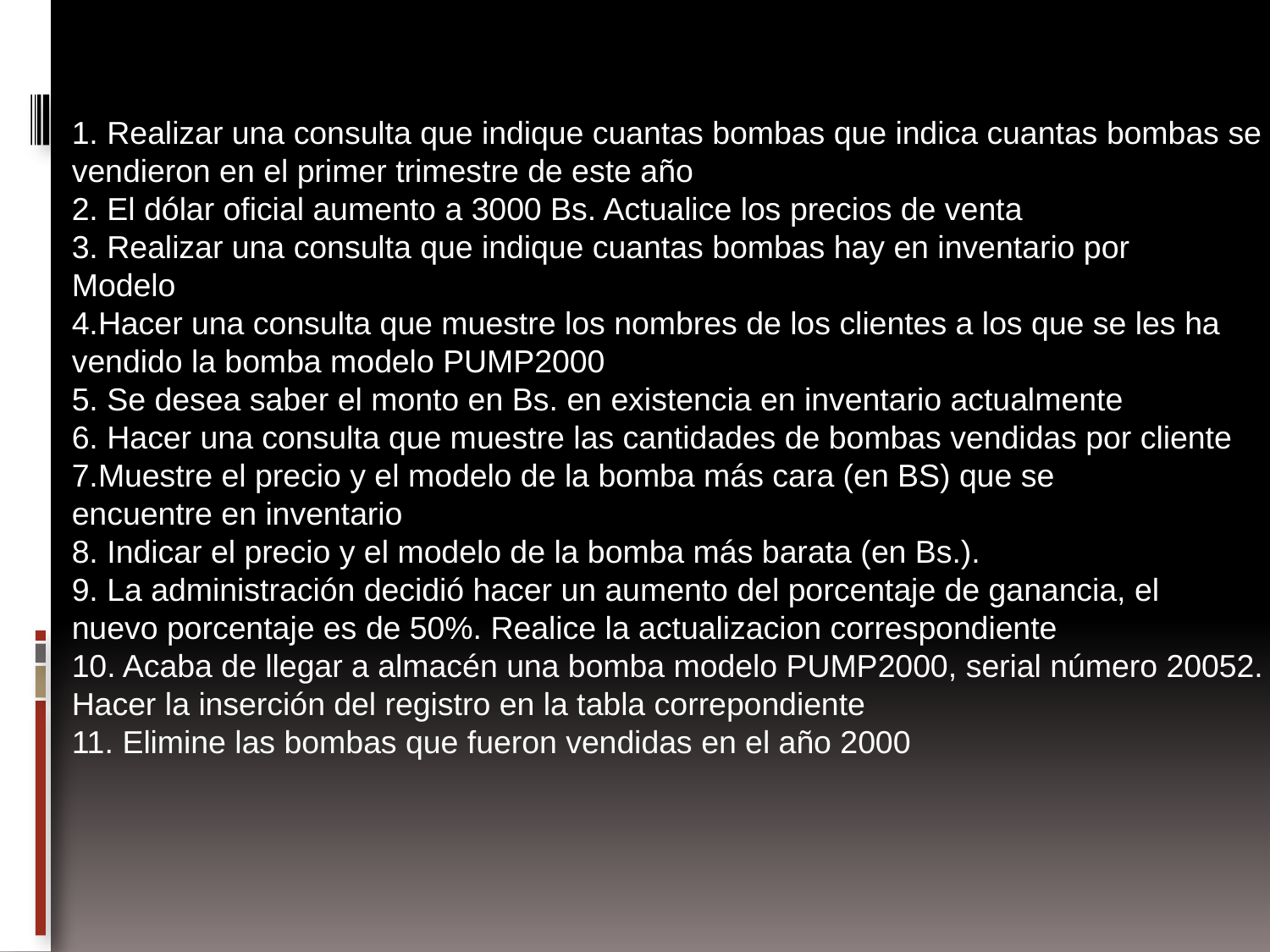

1. Realizar una consulta que indique cuantas bombas que indica cuantas bombas se
vendieron en el primer trimestre de este año
2. El dólar oficial aumento a 3000 Bs. Actualice los precios de venta
3. Realizar una consulta que indique cuantas bombas hay en inventario por
Modelo
4.Hacer una consulta que muestre los nombres de los clientes a los que se les ha
vendido la bomba modelo PUMP2000
5. Se desea saber el monto en Bs. en existencia en inventario actualmente
6. Hacer una consulta que muestre las cantidades de bombas vendidas por cliente
7.Muestre el precio y el modelo de la bomba más cara (en BS) que se
encuentre en inventario
8. Indicar el precio y el modelo de la bomba más barata (en Bs.).
9. La administración decidió hacer un aumento del porcentaje de ganancia, el
nuevo porcentaje es de 50%. Realice la actualizacion correspondiente
10. Acaba de llegar a almacén una bomba modelo PUMP2000, serial número 20052.
Hacer la inserción del registro en la tabla correpondiente
11. Elimine las bombas que fueron vendidas en el año 2000